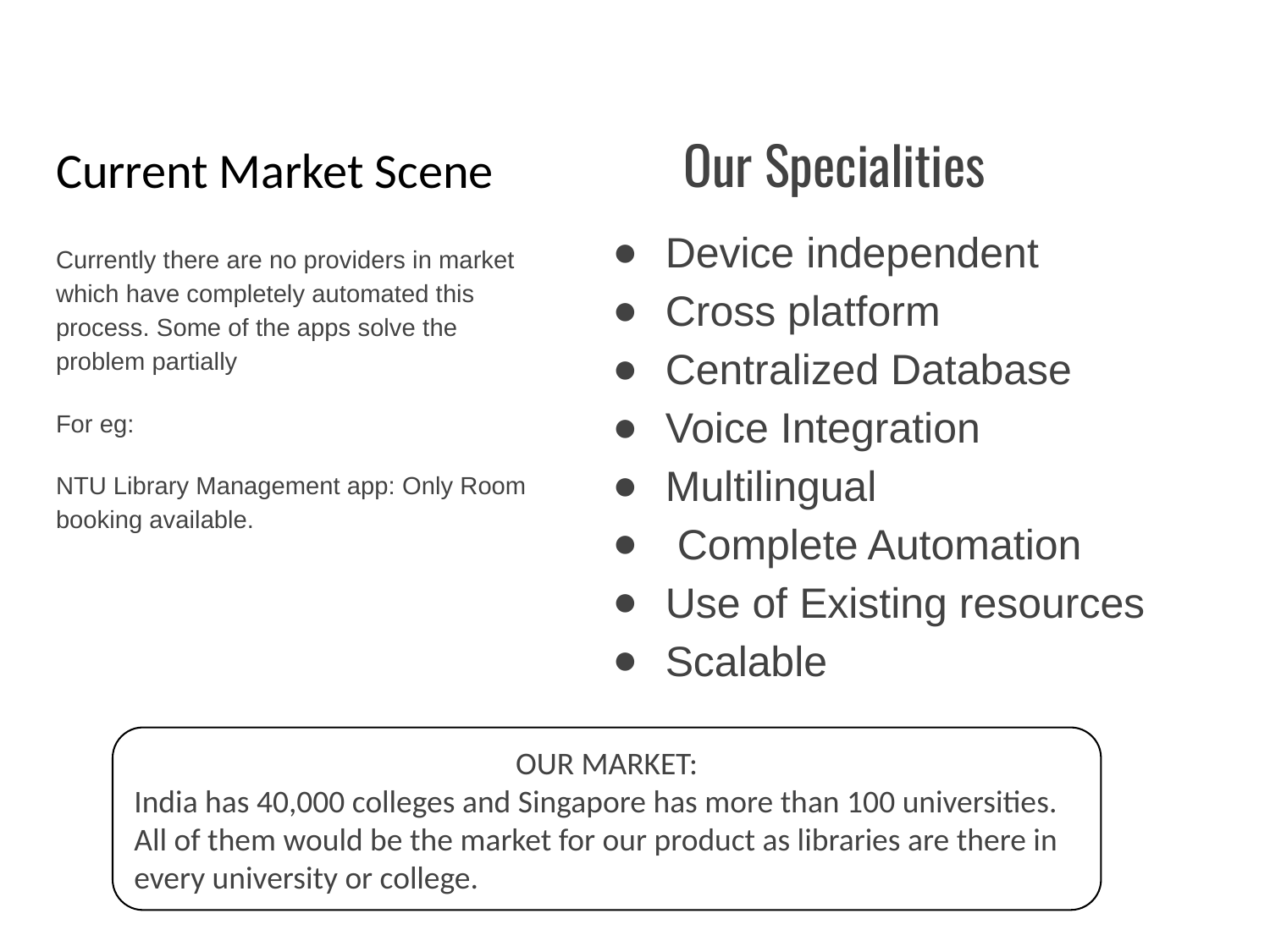

# Current Market Scene
Our Specialities
Device independent
Cross platform
Centralized Database
Voice Integration
Multilingual
 Complete Automation
Use of Existing resources
Scalable

Currently there are no providers in market which have completely automated this process. Some of the apps solve the problem partially
For eg:
NTU Library Management app: Only Room booking available.
OUR MARKET:
India has 40,000 colleges and Singapore has more than 100 universities. All of them would be the market for our product as libraries are there in every university or college.